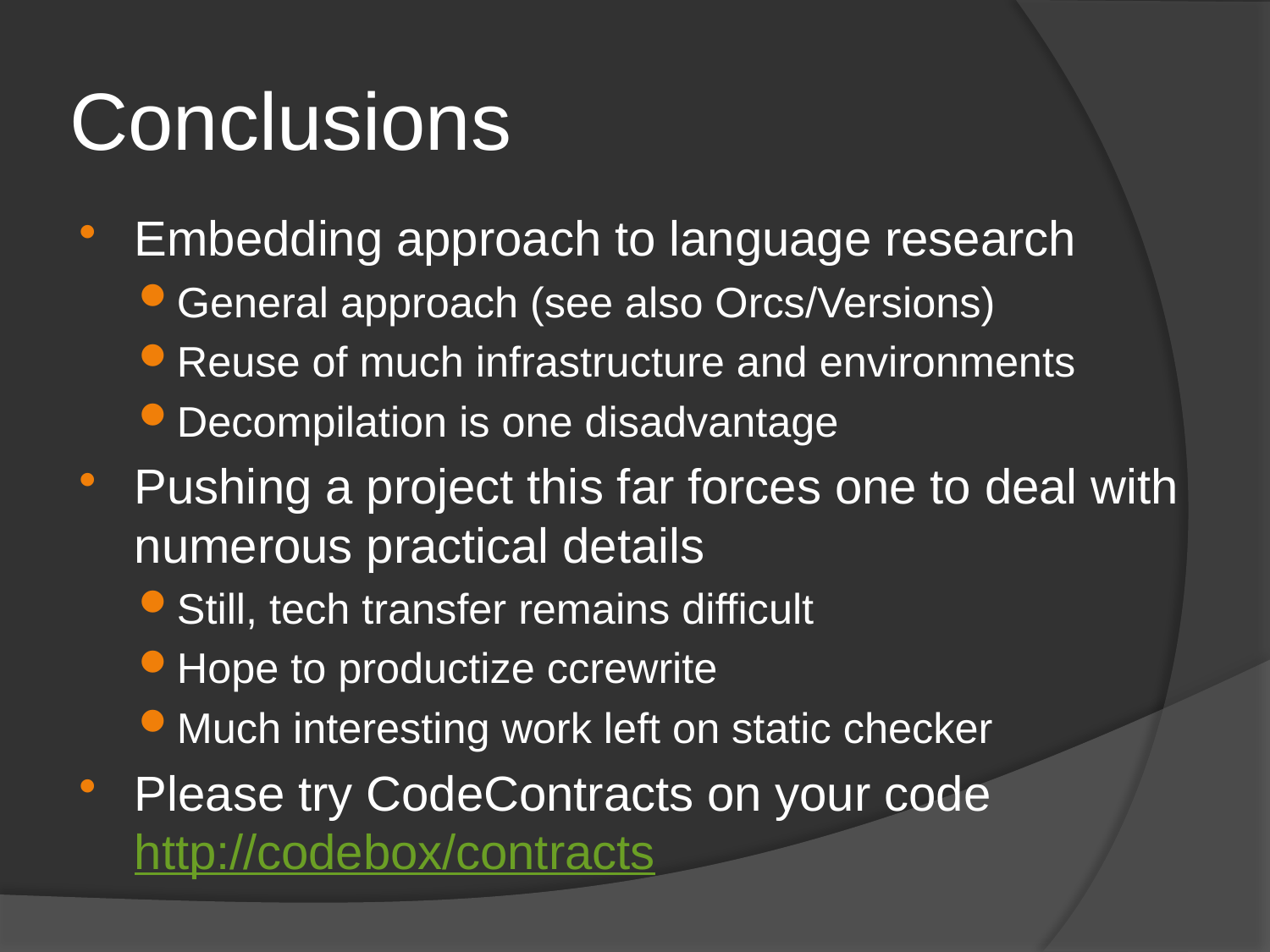

# Conclusions
Embedding approach to language research
General approach (see also Orcs/Versions)
Reuse of much infrastructure and environments
Decompilation is one disadvantage
Pushing a project this far forces one to deal with numerous practical details
Still, tech transfer remains difficult
Hope to productize ccrewrite
Much interesting work left on static checker
Please try CodeContracts on your code
http://codebox/contracts